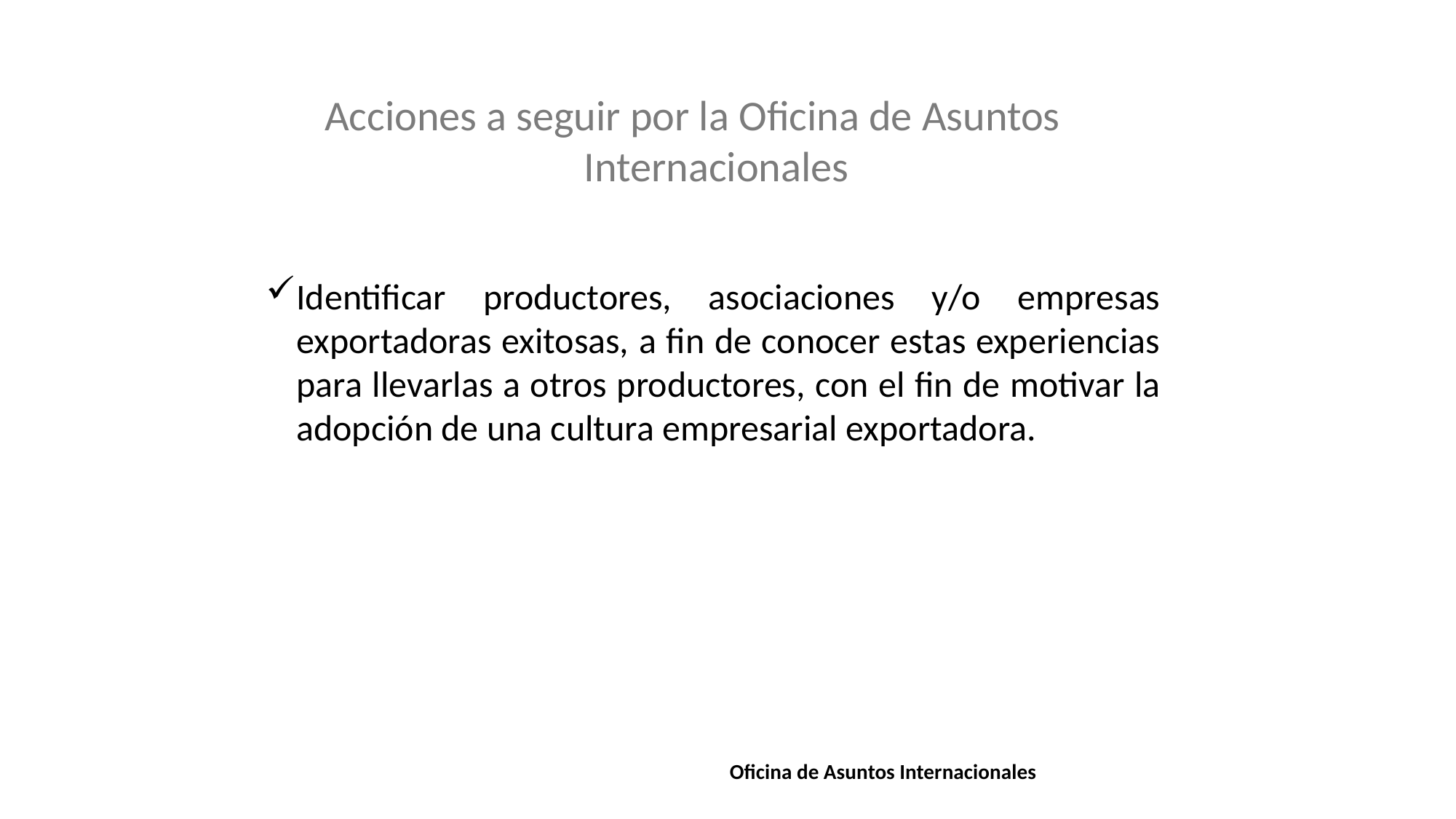

Acciones a seguir por la Oficina de Asuntos         Internacionales
Identificar productores, asociaciones y/o empresas exportadoras exitosas, a fin de conocer estas experiencias para llevarlas a otros productores, con el fin de motivar la adopción de una cultura empresarial exportadora.

1
Oficina de Asuntos Internacionales